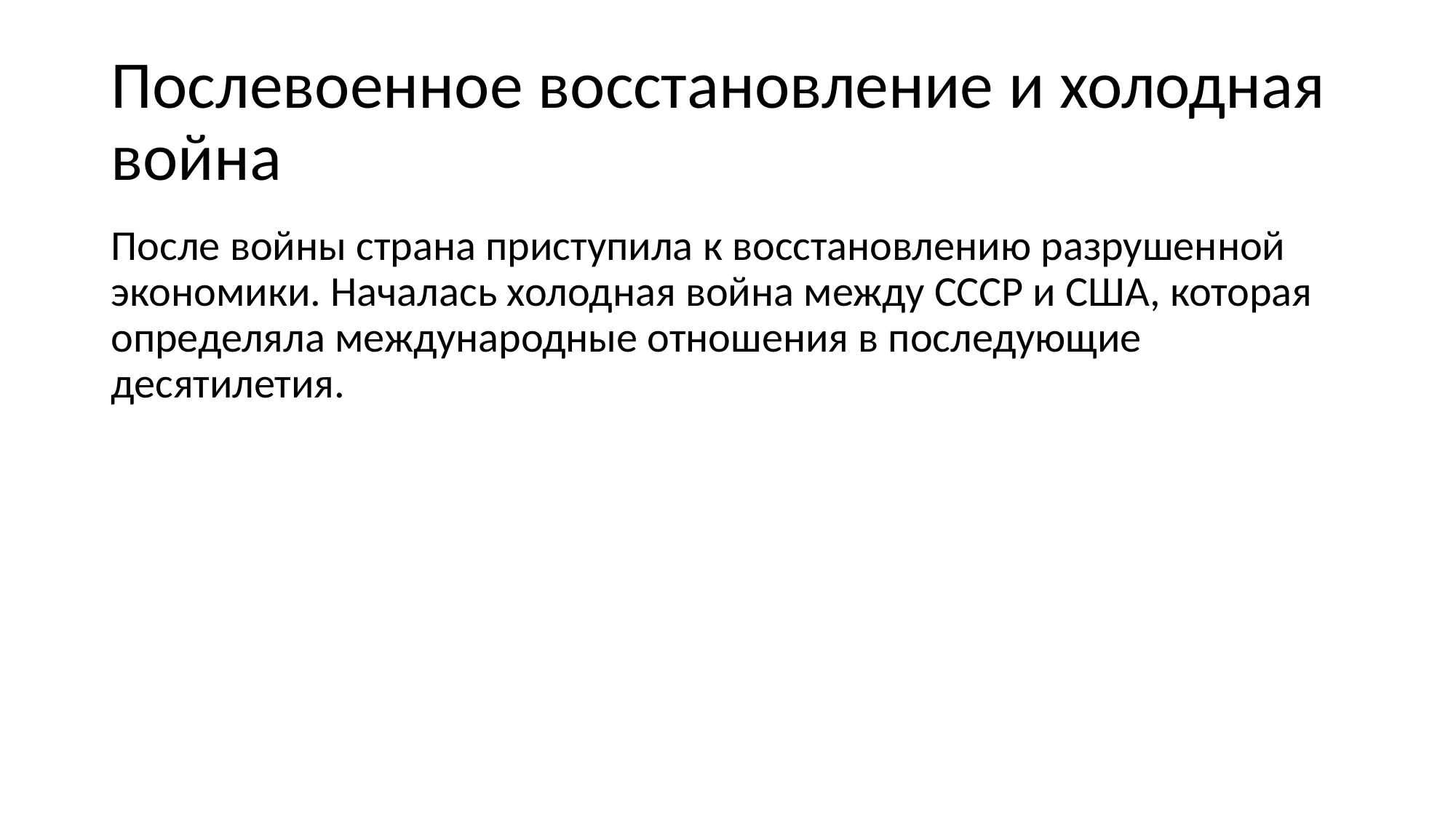

# Послевоенное восстановление и холодная война
После войны страна приступила к восстановлению разрушенной экономики. Началась холодная война между СССР и США, которая определяла международные отношения в последующие десятилетия.